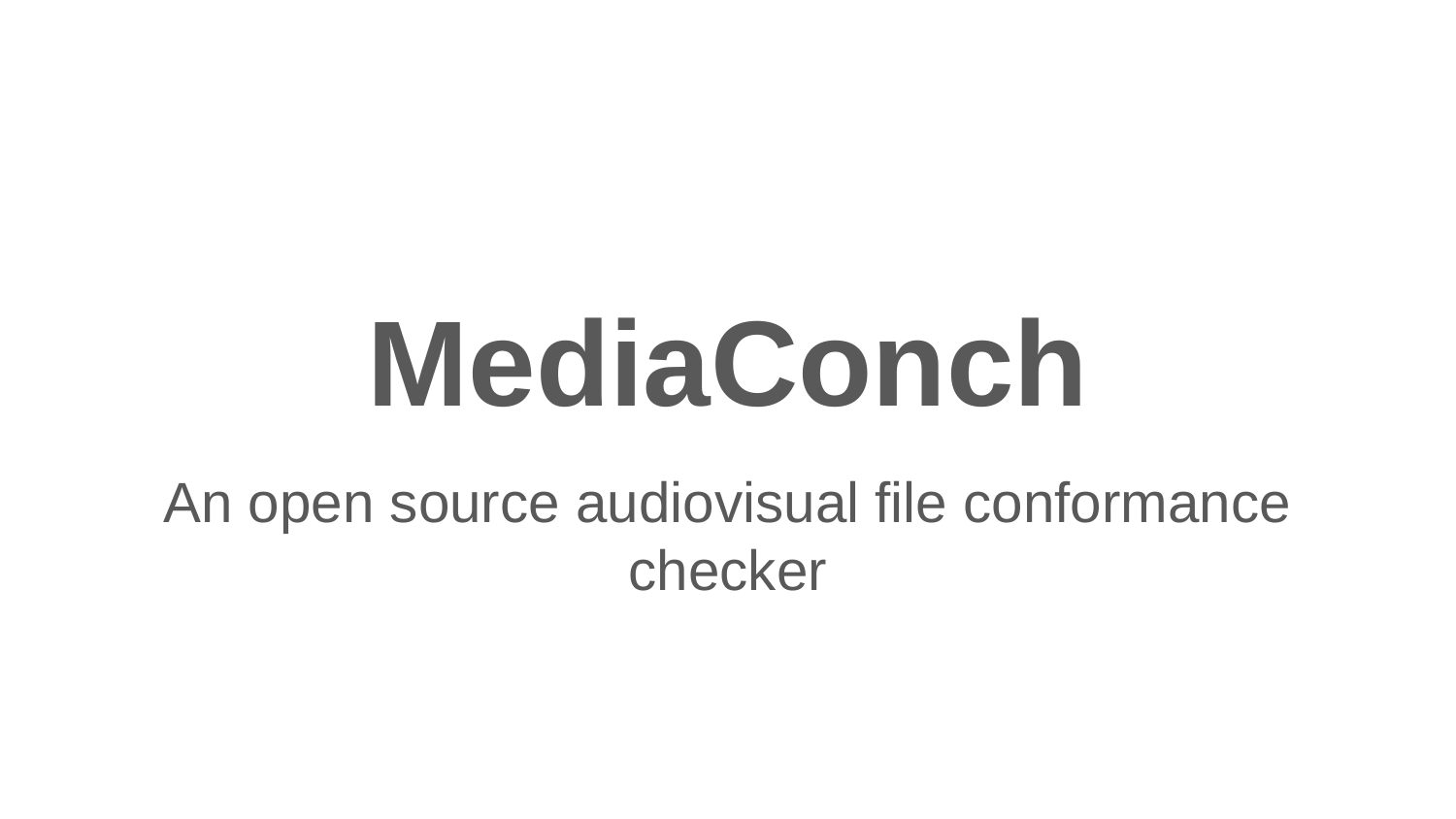

# MediaConch
An open source audiovisual file conformance checker